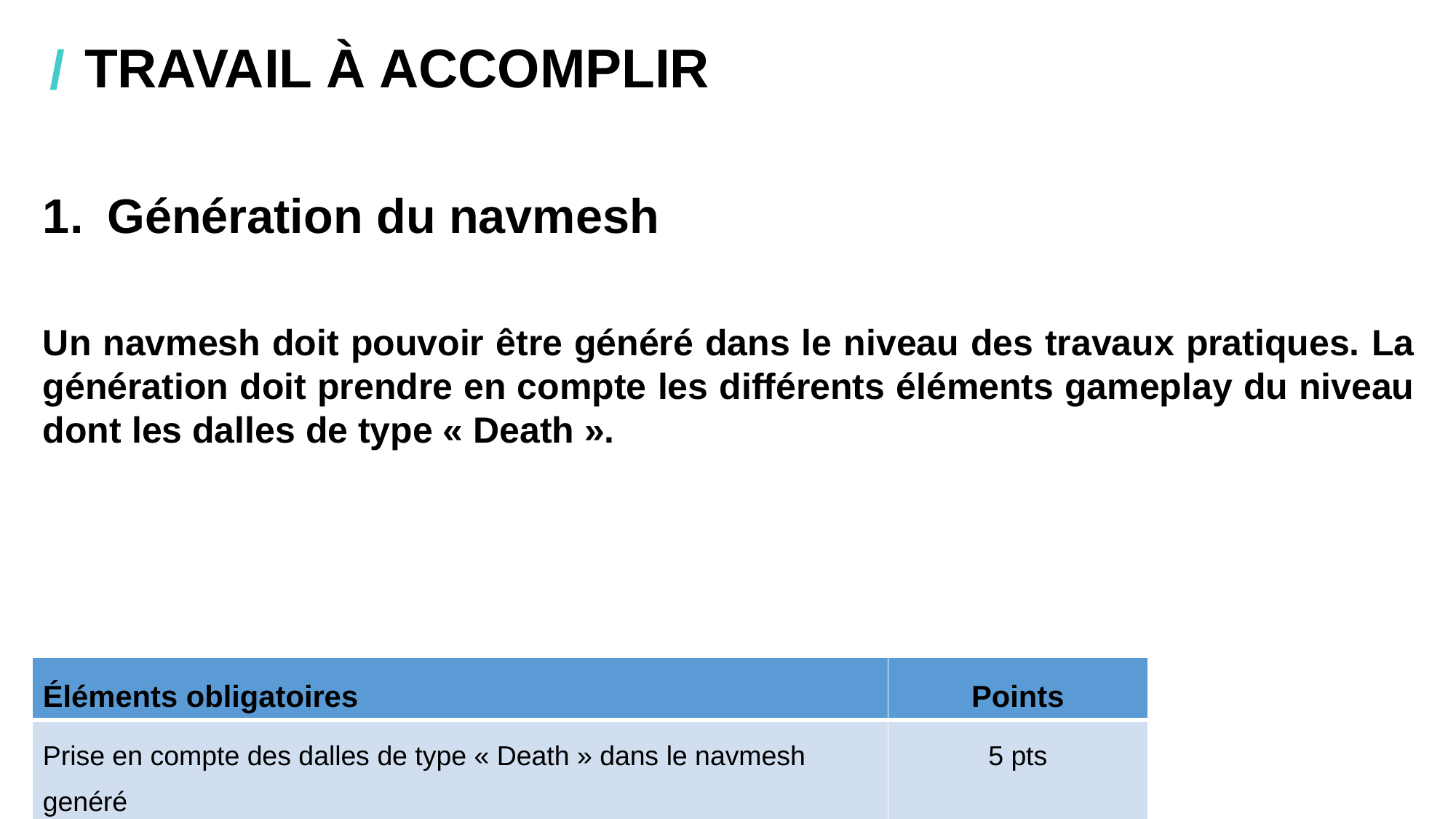

# Travail à accomplir
Génération du navmesh

Un navmesh doit pouvoir être généré dans le niveau des travaux pratiques. La génération doit prendre en compte les différents éléments gameplay du niveau dont les dalles de type « Death ».

| Éléments obligatoires | Points |
| --- | --- |
| Prise en compte des dalles de type « Death » dans le navmesh genéré | 5 pts |